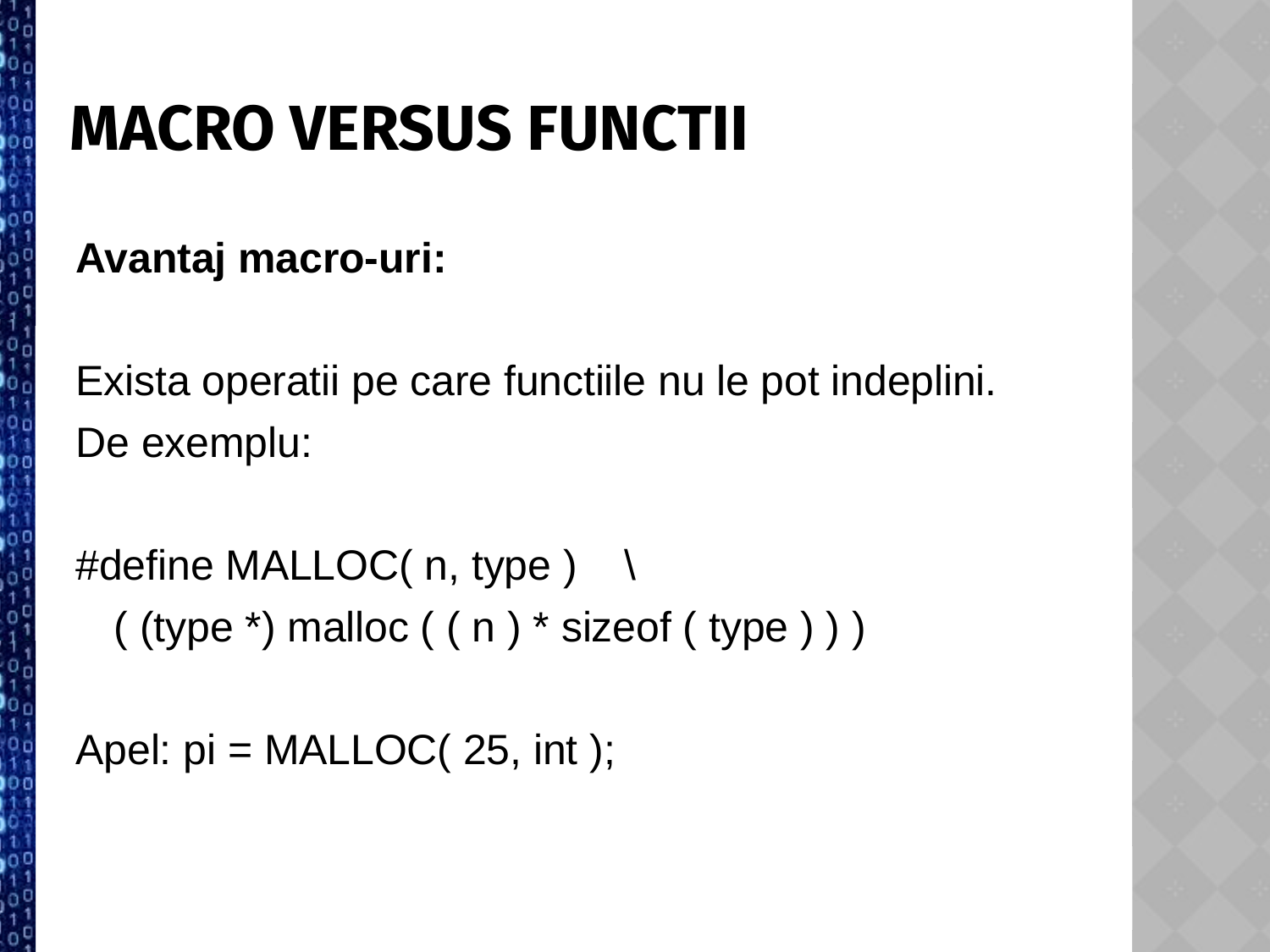

Macro versus Functii

Avantaj macro-uri:

Exista operatii pe care functiile nu le pot indeplini.
De exemplu:

#define MALLOC( n, type )    \
	( (type *) malloc ( ( n ) * sizeof ( type ) ) )

Apel: pi = MALLOC( 25, int );